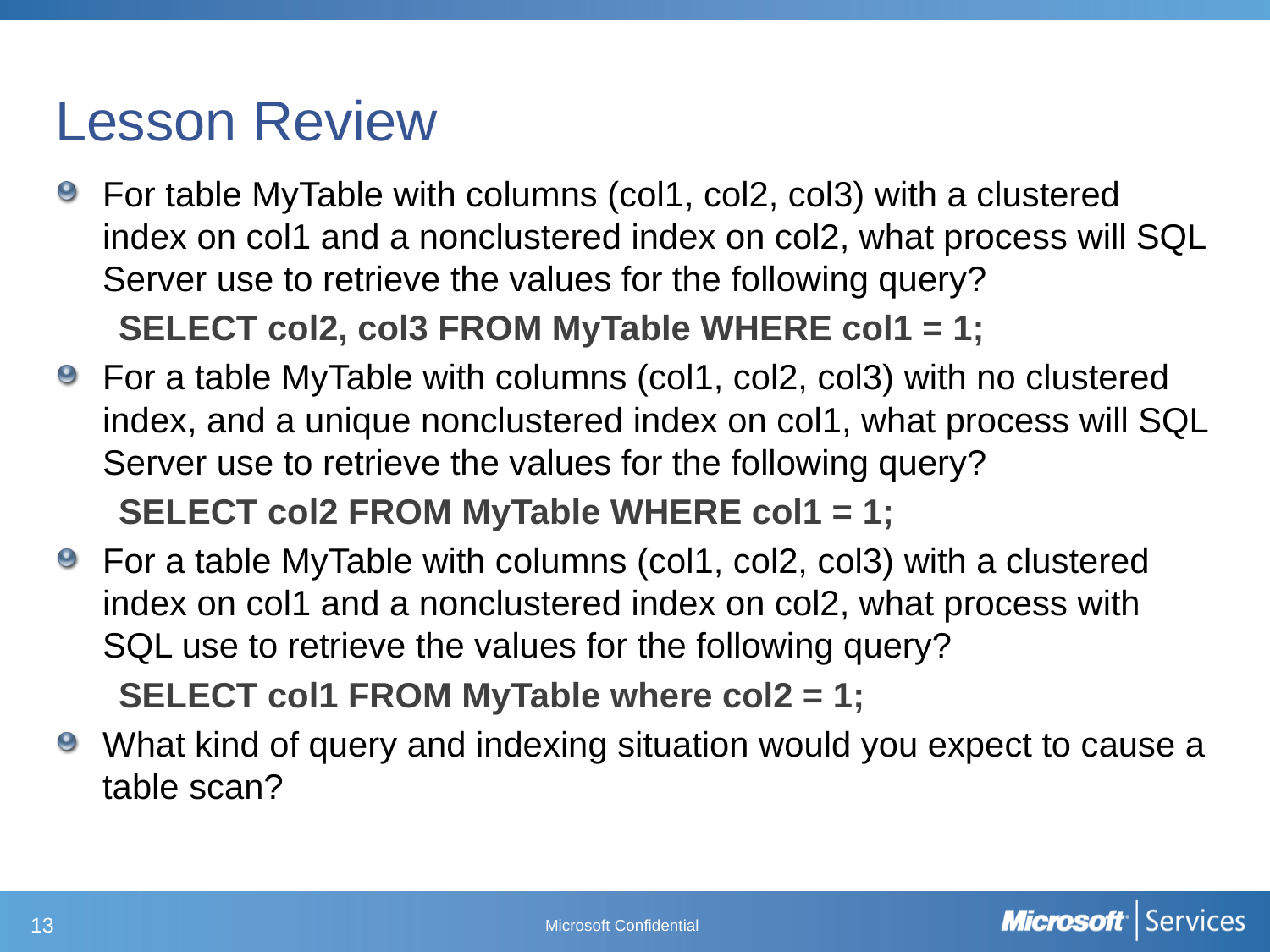

# Lesson Review
For table MyTable with columns (col1, col2, col3) with a clustered index on col1 and a nonclustered index on col2, what process will SQL Server use to retrieve the values for the following query?
SELECT col2, col3 FROM MyTable WHERE col1 = 1;
For a table MyTable with columns (col1, col2, col3) with no clustered index, and a unique nonclustered index on col1, what process will SQL Server use to retrieve the values for the following query?
SELECT col2 FROM MyTable WHERE col1 = 1;
For a table MyTable with columns (col1, col2, col3) with a clustered index on col1 and a nonclustered index on col2, what process with SQL use to retrieve the values for the following query?
SELECT col1 FROM MyTable where col2 = 1;
What kind of query and indexing situation would you expect to cause a table scan?

Microsoft Confidential
13